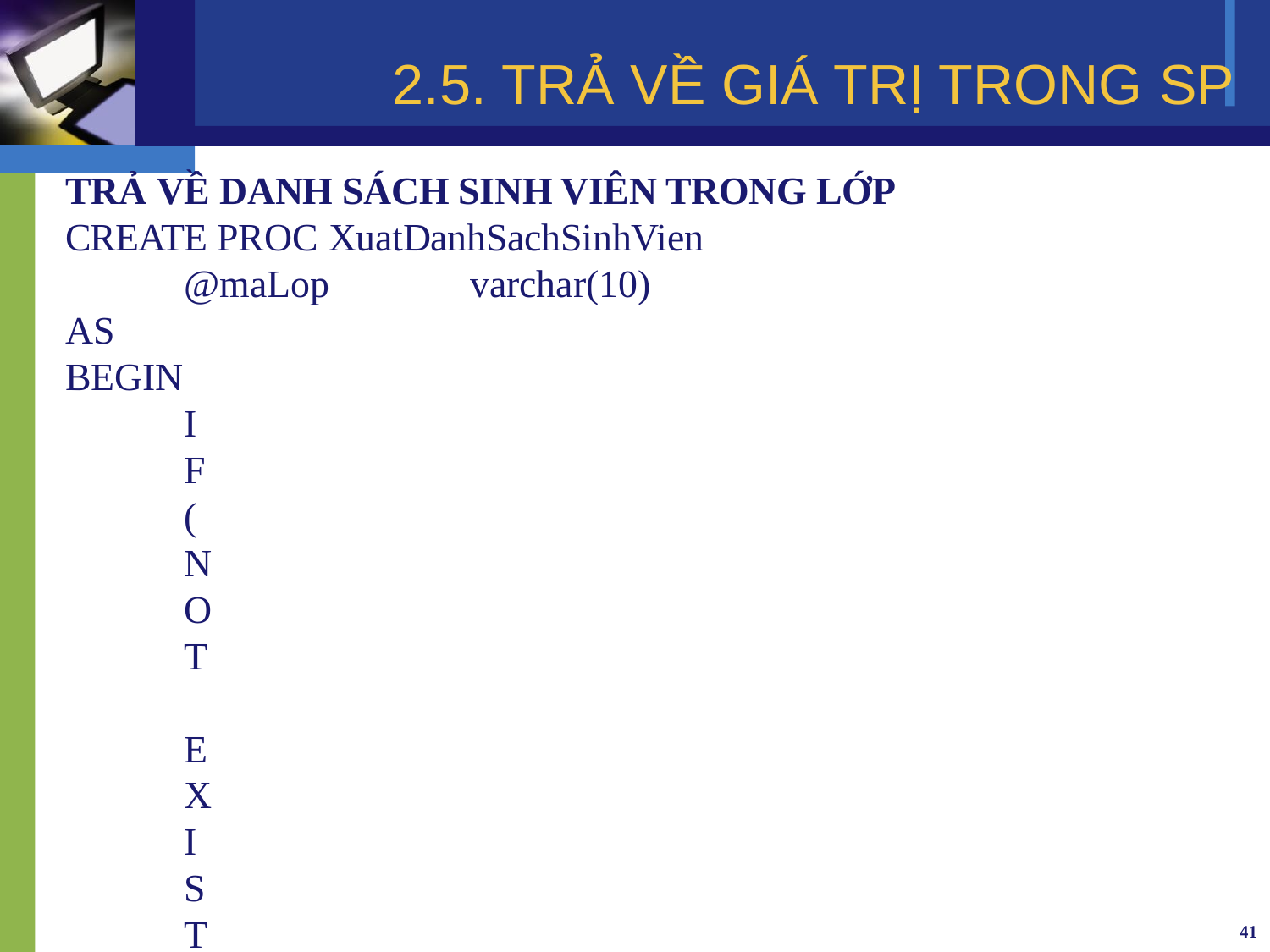

# 2.5. TRẢ VỀ GIÁ TRỊ TRONG SP
TRẢ VỀ DANH SÁCH SINH VIÊN TRONG LỚP
CREATE PROC XuatDanhSachSinhVien
@maLop	varchar(10)
AS  BEGIN
IF(NOT EXISTS(SELECT * FROM Lop L WHERE L.ma =
@maLop))
BEGIN
PRINT N'Mã số lớp ' + @maLop + N' chưa tồn tại'  RETURN -1
END
SELECT * FROM SINHVIEN sv where sv.maLop = @maLop
/*procedure luôn trả về 0 nếu không RETURN*/
END  GO
41